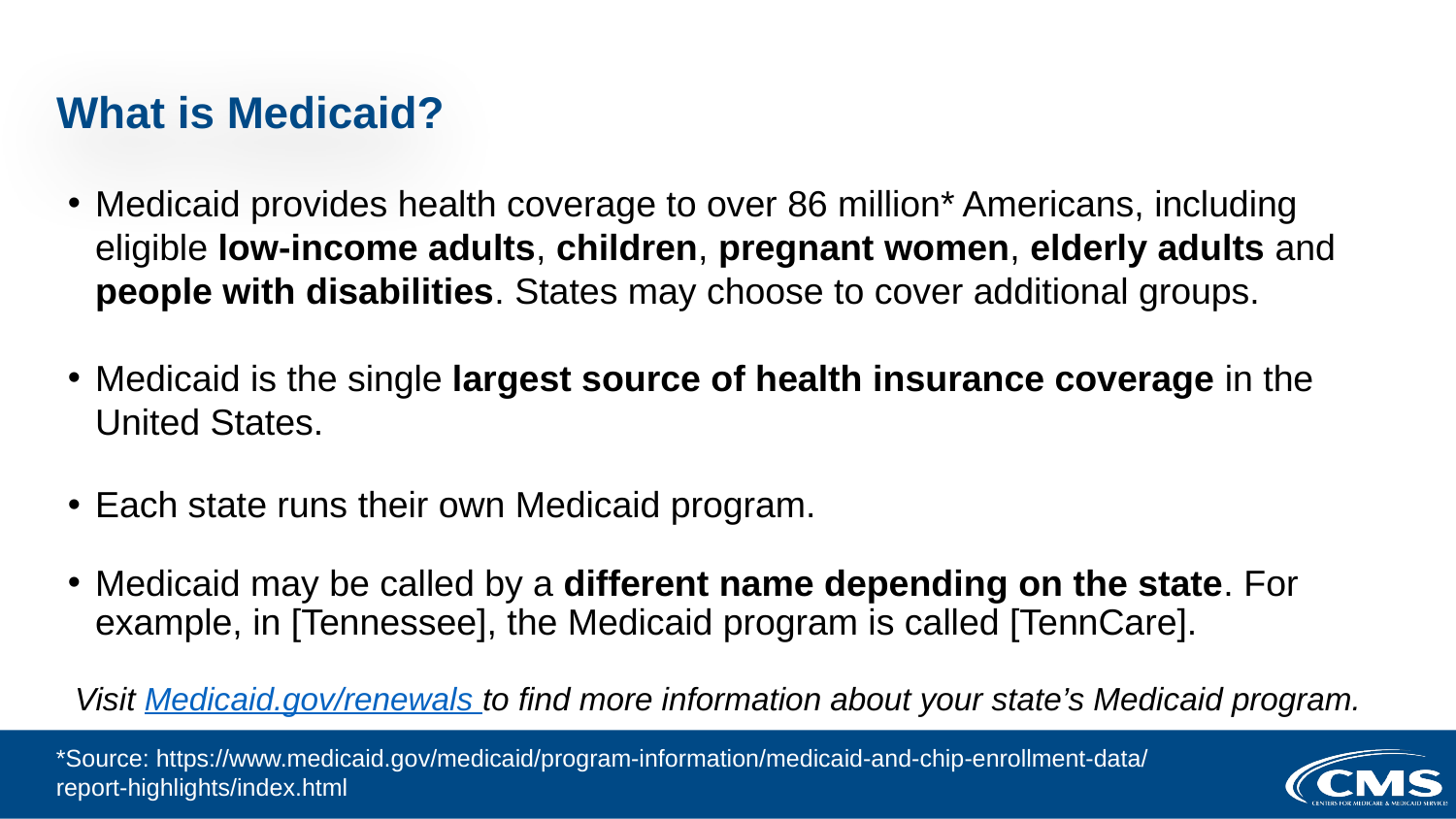

# What is Medicaid?
Medicaid provides health coverage to over 86 million* Americans, including eligible low-income adults, children, pregnant women, elderly adults and people with disabilities. States may choose to cover additional groups.

Medicaid is the single largest source of health insurance coverage in the United States.

Each state runs their own Medicaid program.

Medicaid may be called by a different name depending on the state. For example, in [Tennessee], the Medicaid program is called [TennCare].

Visit Medicaid.gov/renewals to find more information about your state’s Medicaid program.
*Source: https://www.medicaid.gov/medicaid/program-information/medicaid-and-chip-enrollment-data/report-highlights/index.html